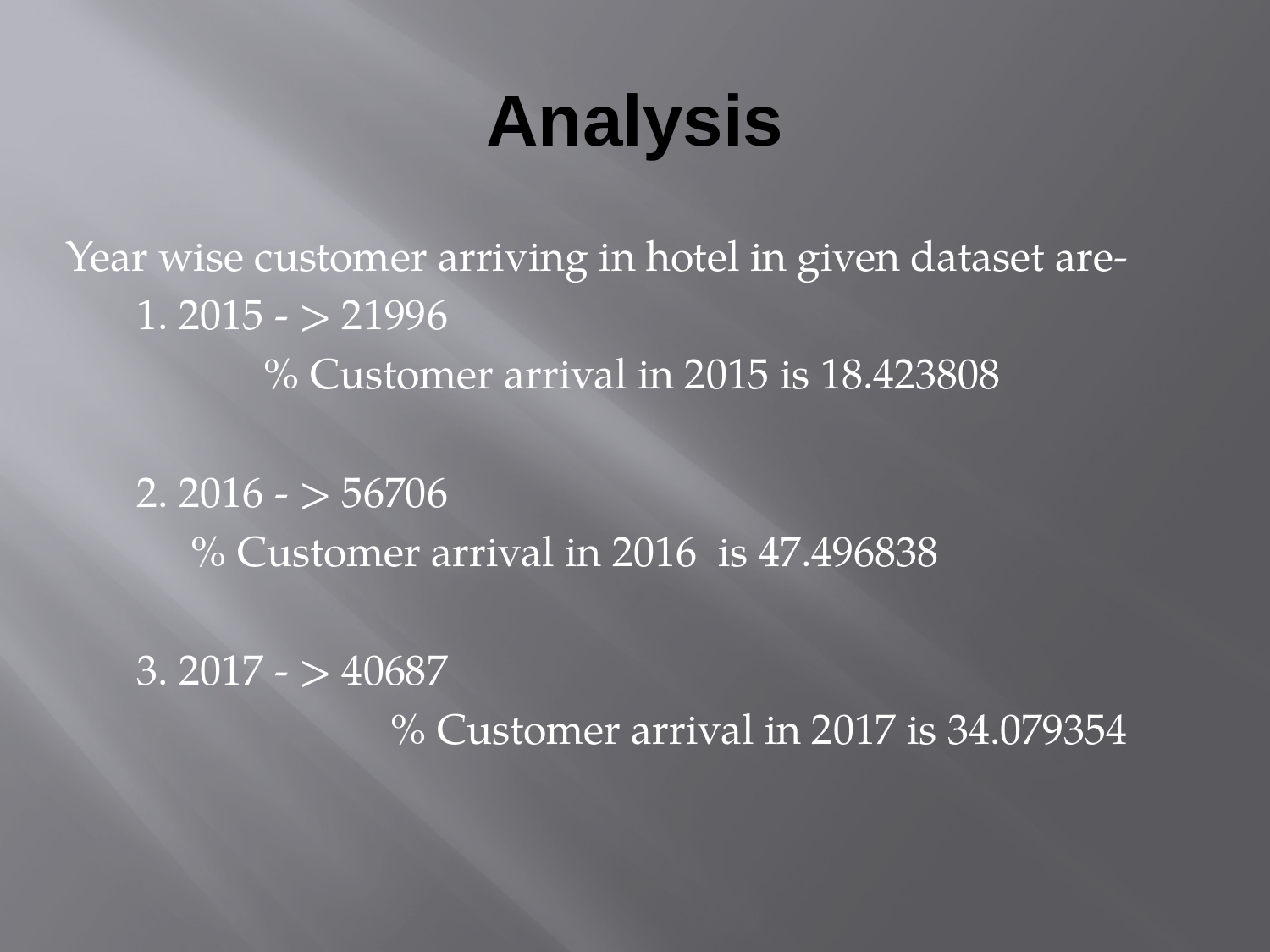

# Analysis
Year wise customer arriving in hotel in given dataset are-
	1. 2015 - > 21996
		% Customer arrival in 2015 is 18.423808

	2. 2016 - > 56706
% Customer arrival in 2016  is 47.496838

	3. 2017 - > 40687
			% Customer arrival in 2017 is 34.079354